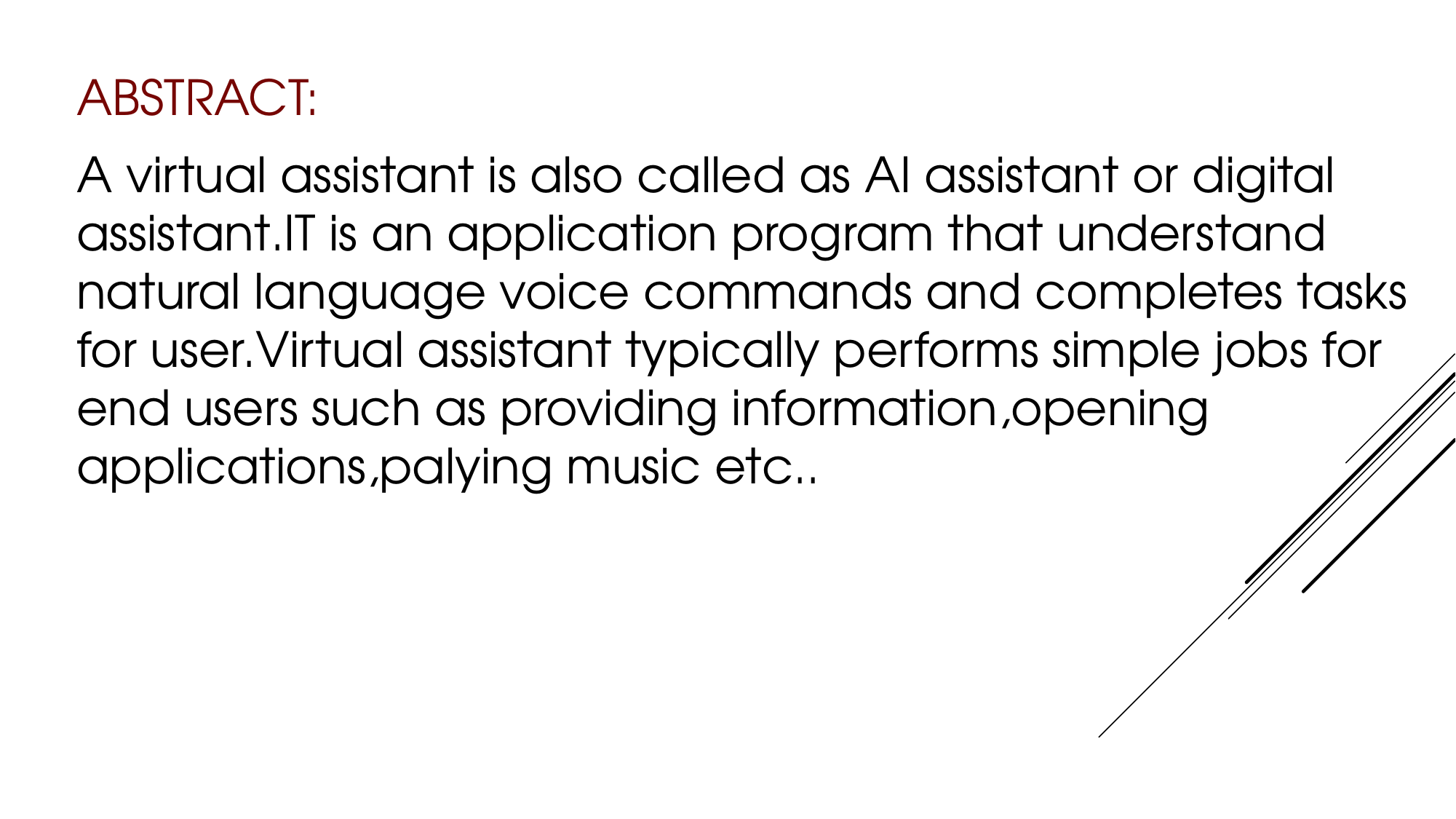

ABSTRACT:
A virtual assistant is also called as AI assistant or digital assistant.IT is an application program that understand natural language voice commands and completes tasks for user.Virtual assistant typically performs simple jobs for end users such as providing information,opening applications,palying music etc..